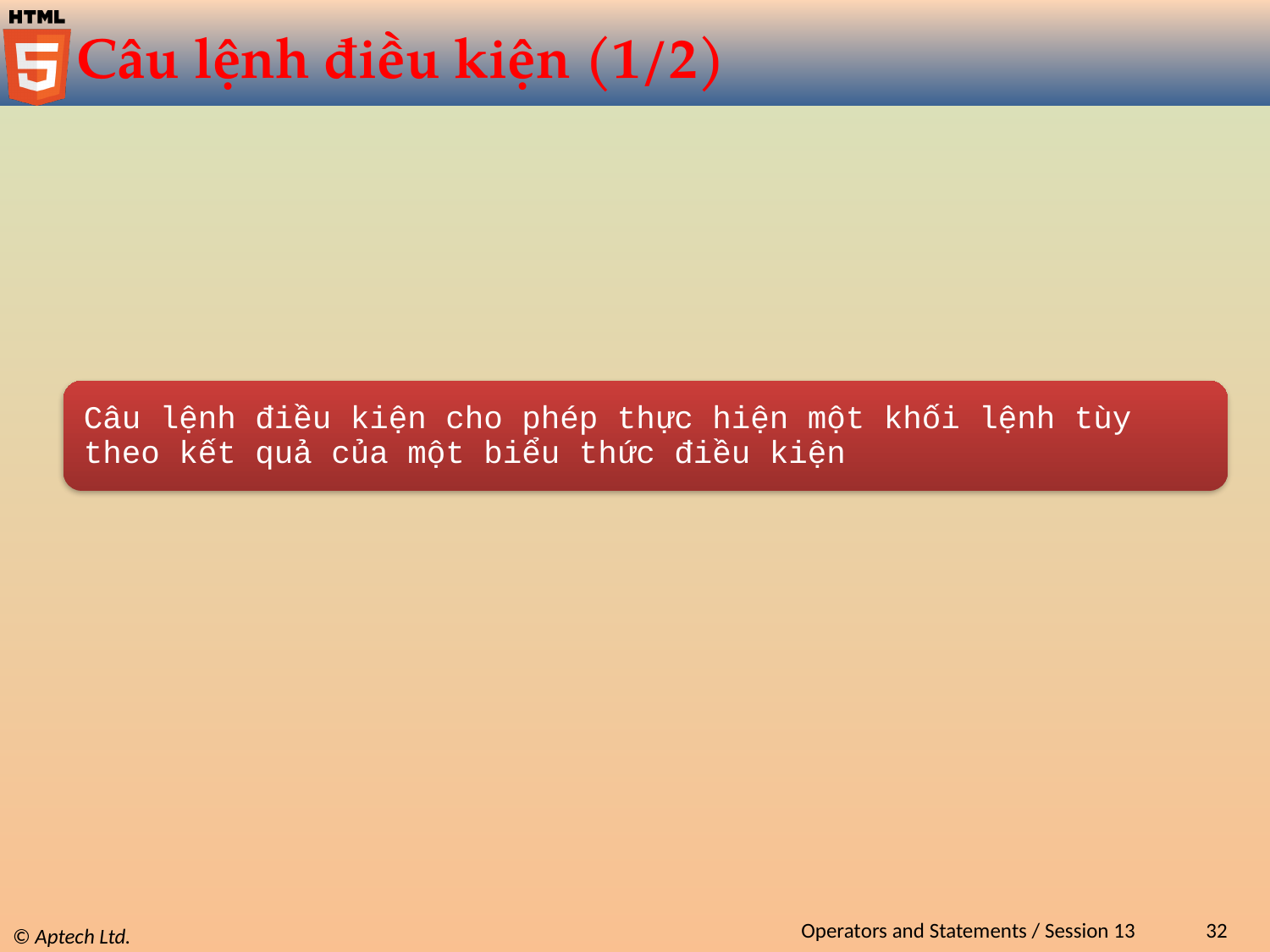

# Câu lệnh điều kiện (1/2)
Câu lệnh điều kiện cho phép thực hiện một khối lệnh tùy theo kết quả của một biểu thức điều kiện
Operators and Statements / Session 13
32